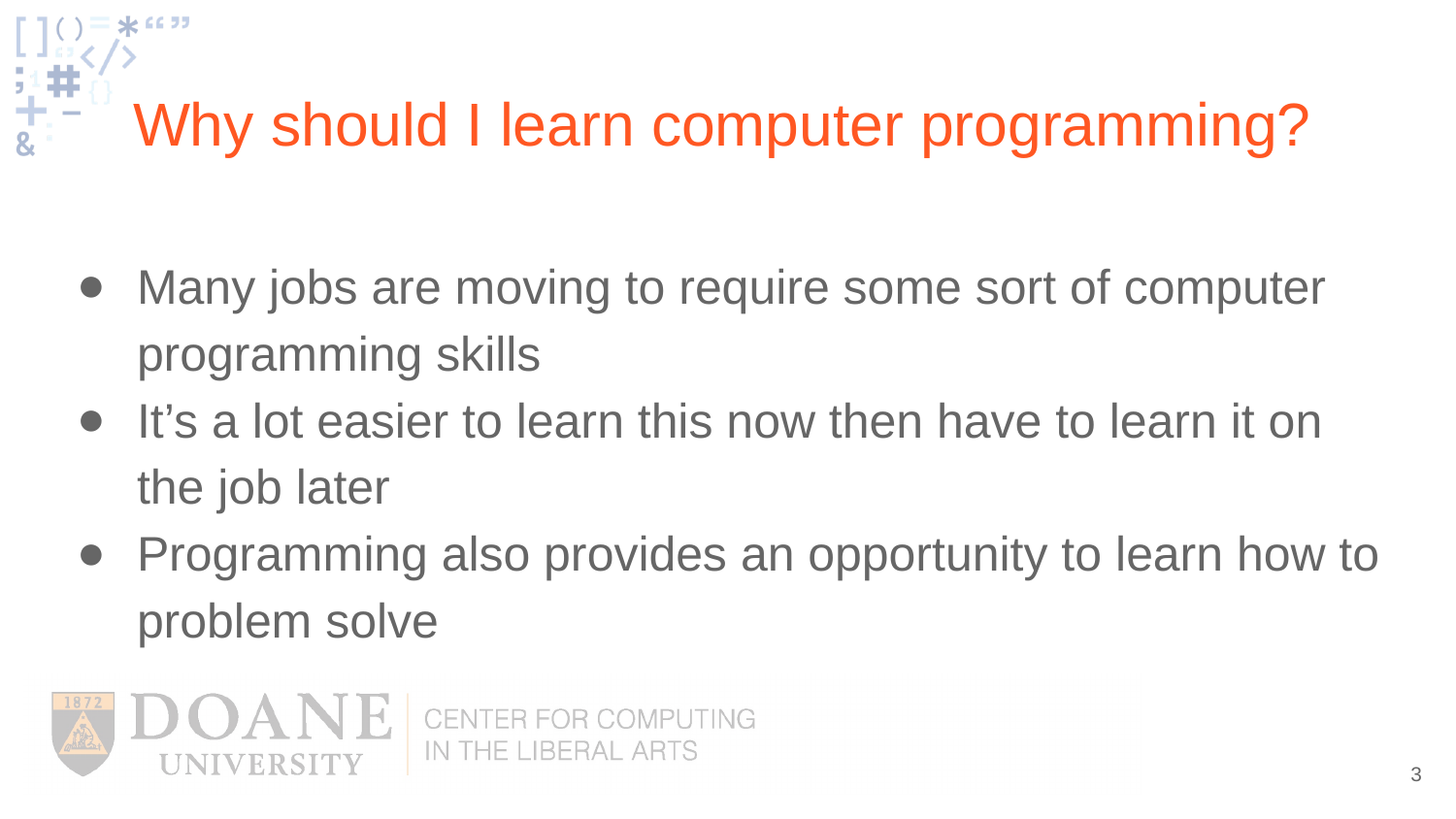

# Why should I learn computer programming?
Many jobs are moving to require some sort of computer programming skills
It’s a lot easier to learn this now then have to learn it on the job later
Programming also provides an opportunity to learn how to problem solve
3